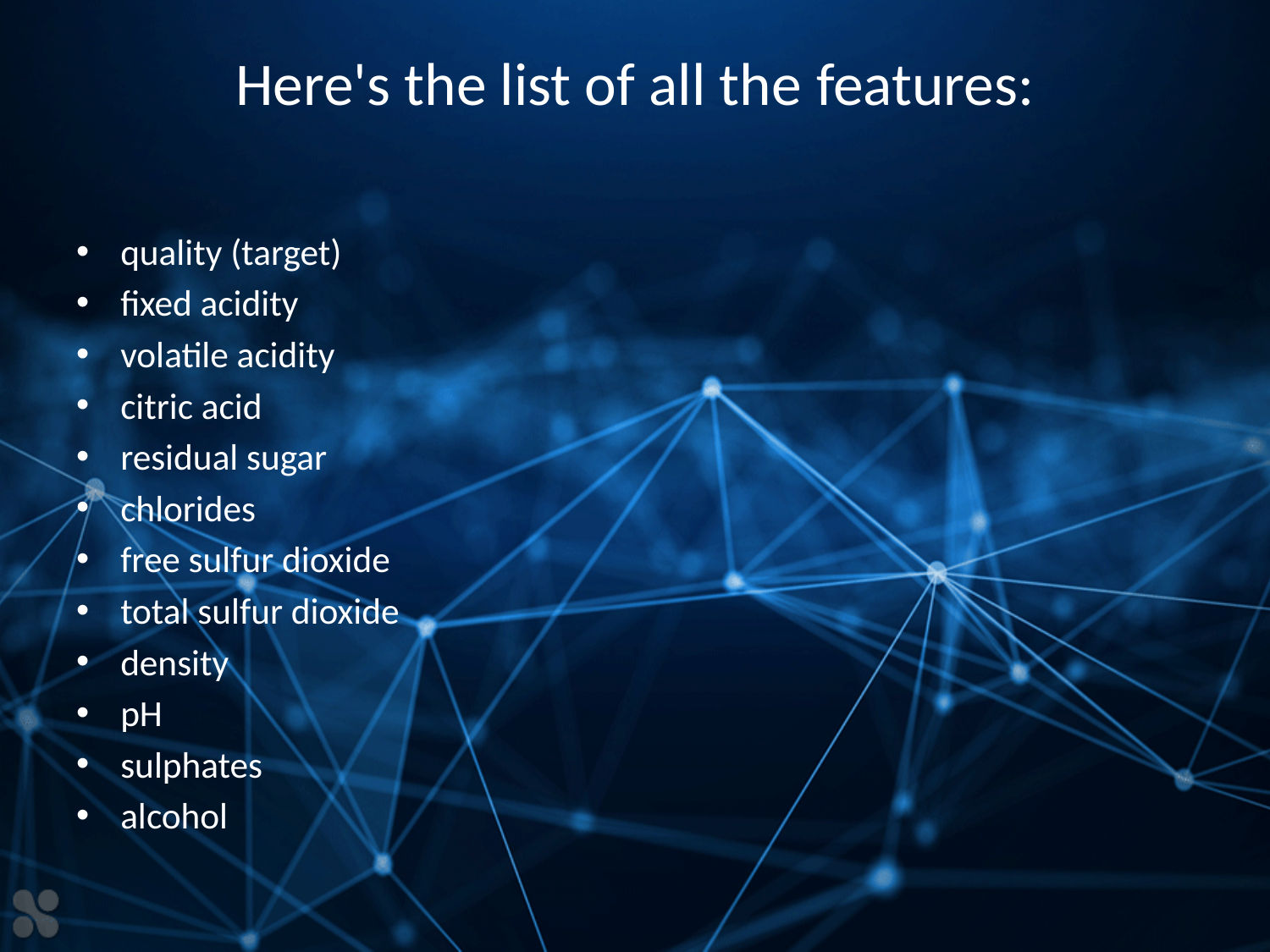

# Here's the list of all the features:
quality (target)
fixed acidity
volatile acidity
citric acid
residual sugar
chlorides
free sulfur dioxide
total sulfur dioxide
density
pH
sulphates
alcohol